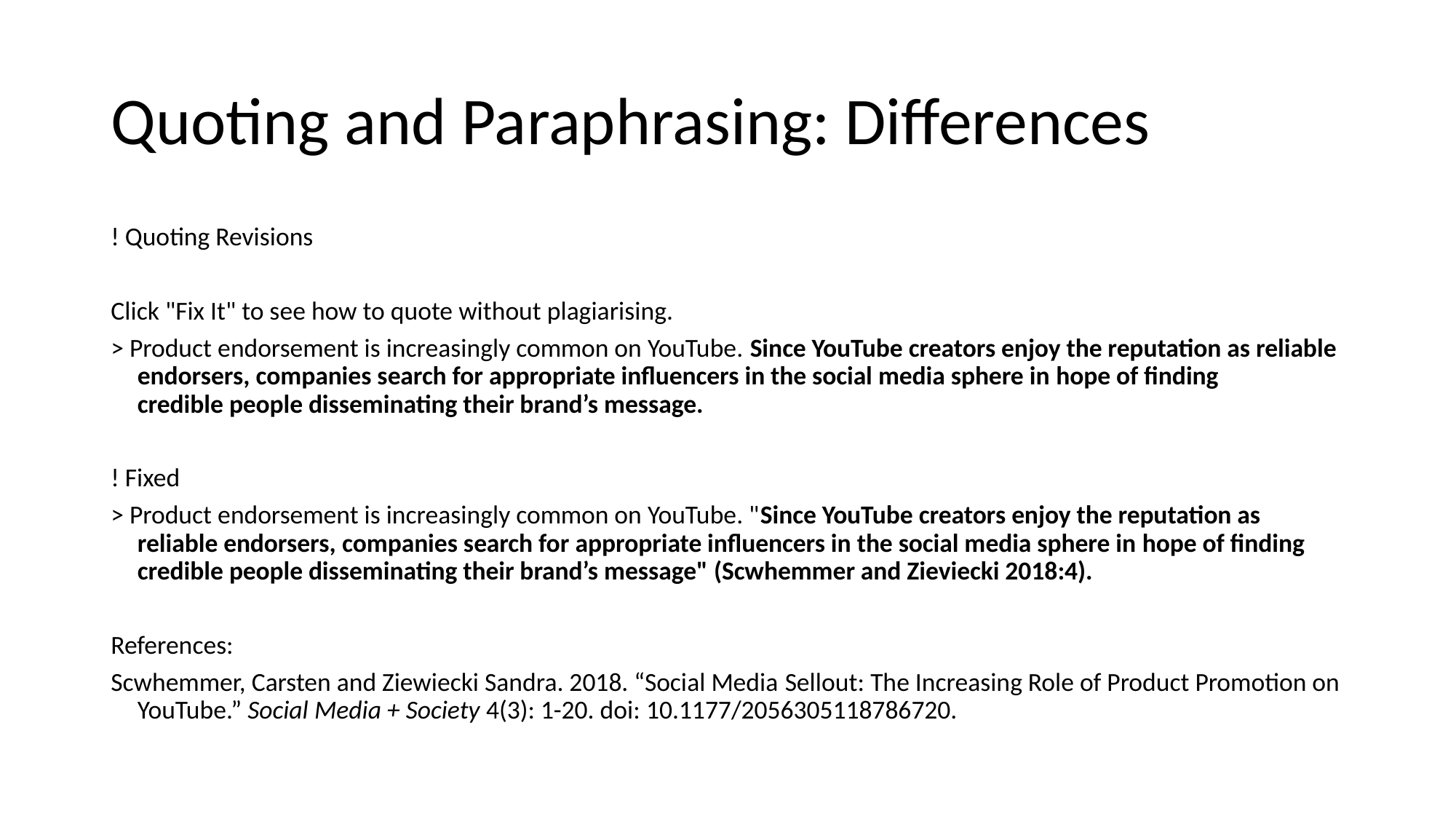

# Quoting and Paraphrasing: Differences
! Quoting Revisions

Click "Fix It" to see how to quote without plagiarising.
> Product endorsement is increasingly common on YouTube. Since YouTube creators enjoy the reputation as reliable endorsers, companies search for appropriate influencers in the social media sphere in hope of finding credible people disseminating their brand’s message.

! Fixed
> Product endorsement is increasingly common on YouTube. "Since YouTube creators enjoy the reputation as reliable endorsers, companies search for appropriate influencers in the social media sphere in hope of finding credible people disseminating their brand’s message" (Scwhemmer and Zieviecki 2018:4).

References:
Scwhemmer, Carsten and Ziewiecki Sandra. 2018. “Social Media Sellout: The Increasing Role of Product Promotion on YouTube.” Social Media + Society 4(3): 1-20. doi: 10.1177/2056305118786720.